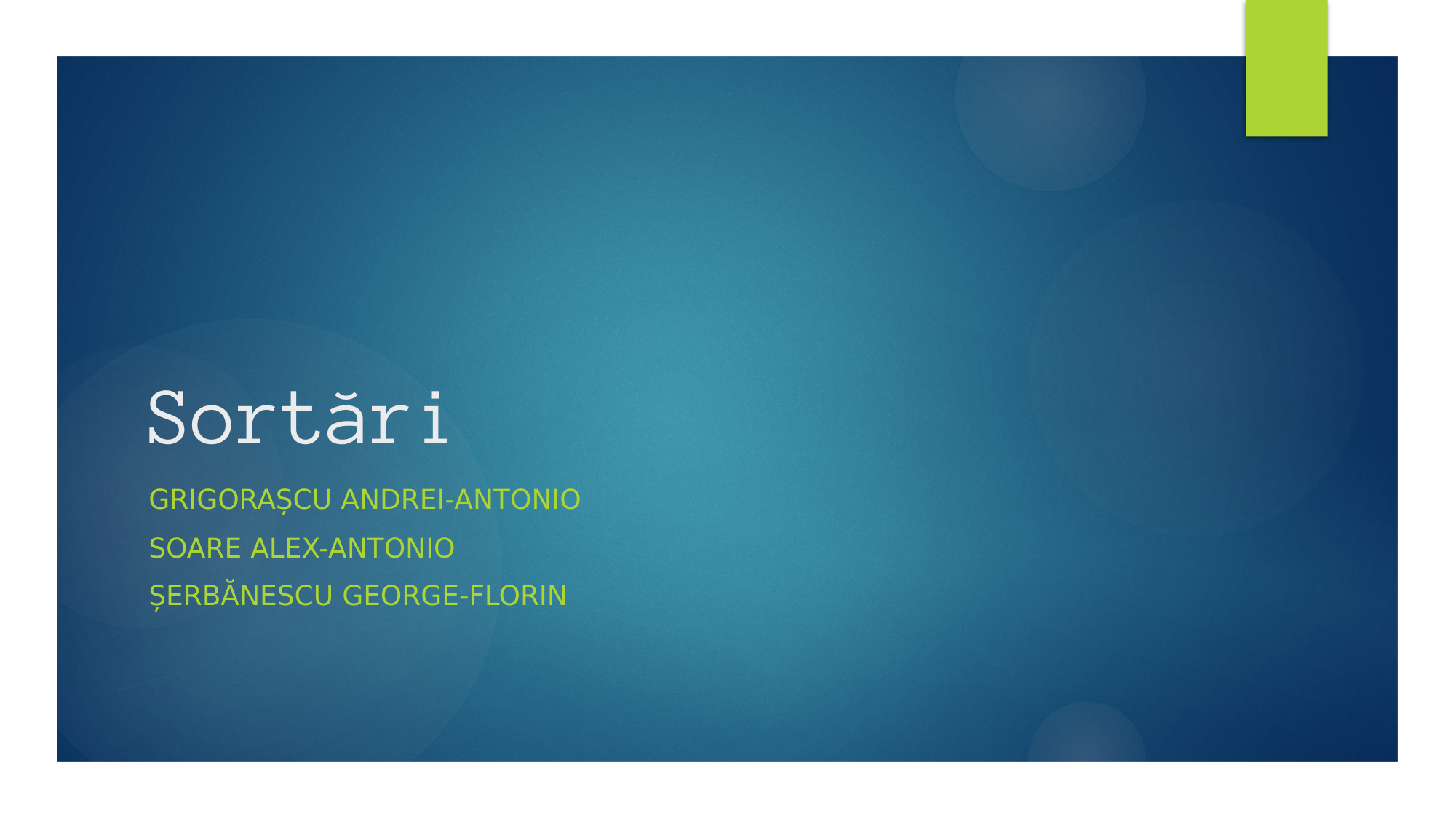

# Sortări
Grigorașcu andrei-antonio
Soare alex-antonio
Șerbănescu george-florin